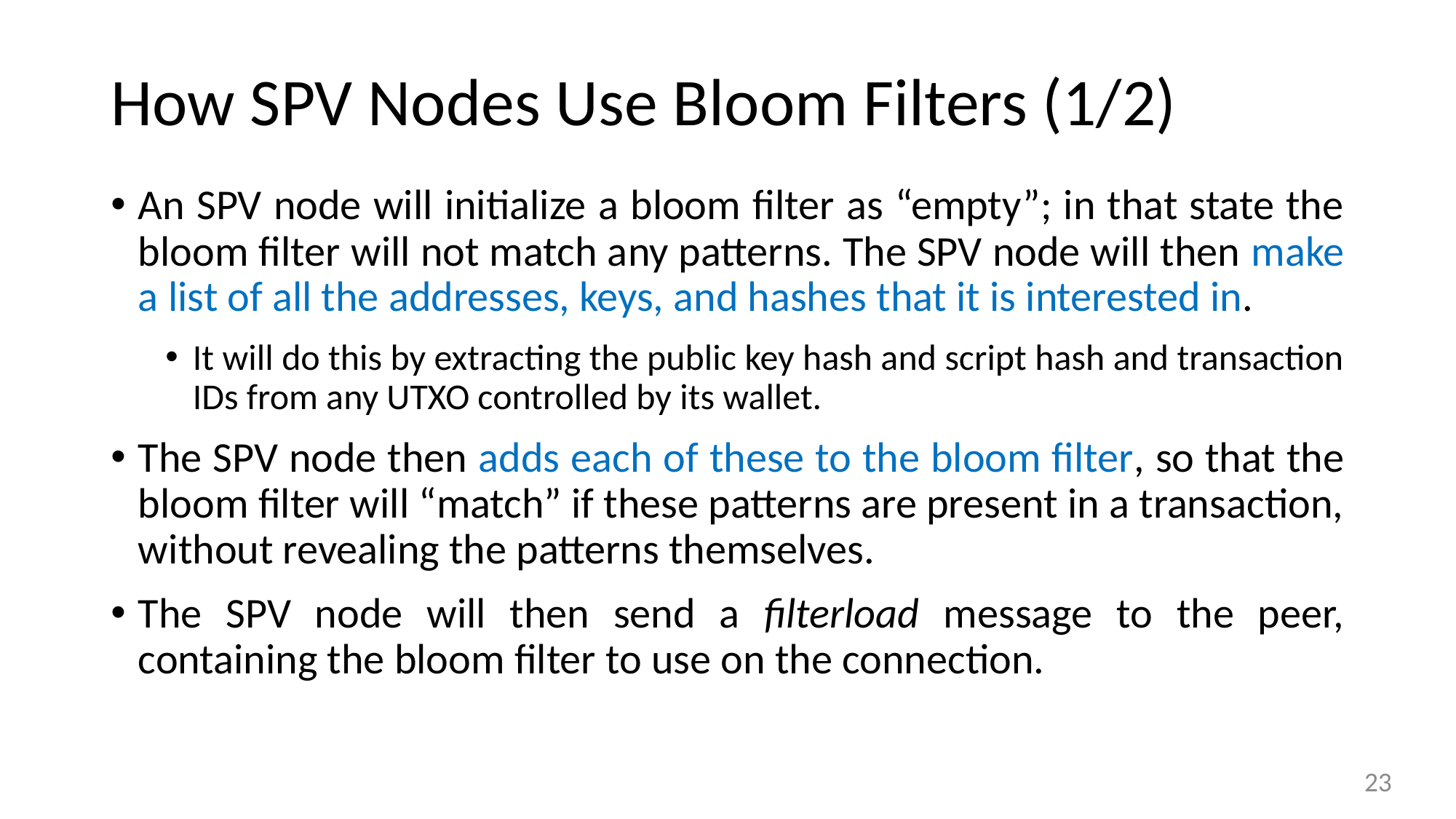

# How SPV Nodes Use Bloom Filters (1/2)
An SPV node will initialize a bloom filter as “empty”; in that state the bloom filter will not match any patterns. The SPV node will then make a list of all the addresses, keys, and hashes that it is interested in.
It will do this by extracting the public key hash and script hash and transaction IDs from any UTXO controlled by its wallet.
The SPV node then adds each of these to the bloom filter, so that the bloom filter will “match” if these patterns are present in a transaction, without revealing the patterns themselves.
The SPV node will then send a filterload message to the peer, containing the bloom filter to use on the connection.
23